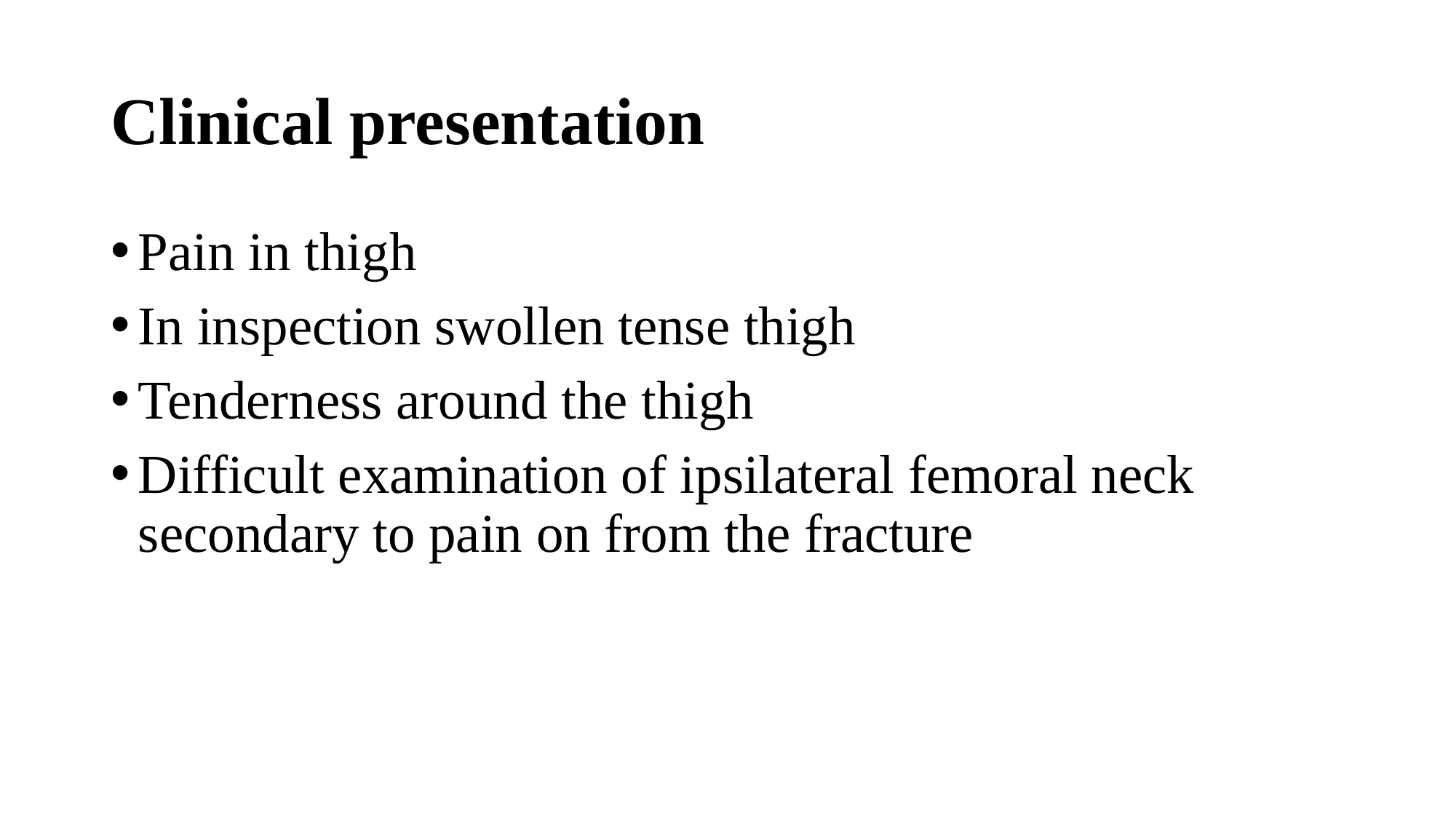

# Clinical presentation
Pain in thigh
In inspection swollen tense thigh
Tenderness around the thigh
Difficult examination of ipsilateral femoral neck secondary to pain on from the fracture